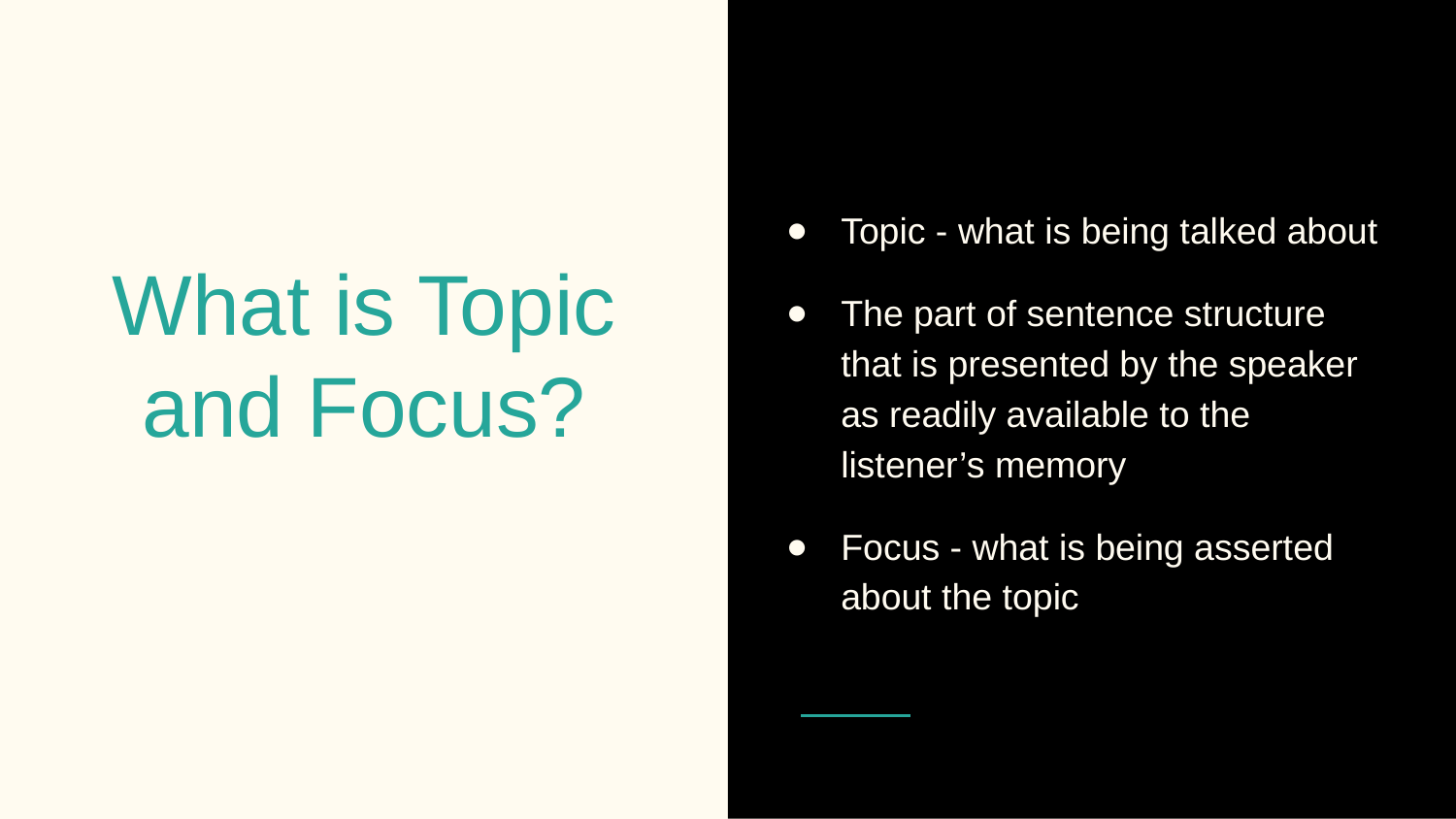

Topic - what is being talked about
The part of sentence structure that is presented by the speaker as readily available to the listener’s memory
Focus - what is being asserted about the topic
# What is Topic and Focus?